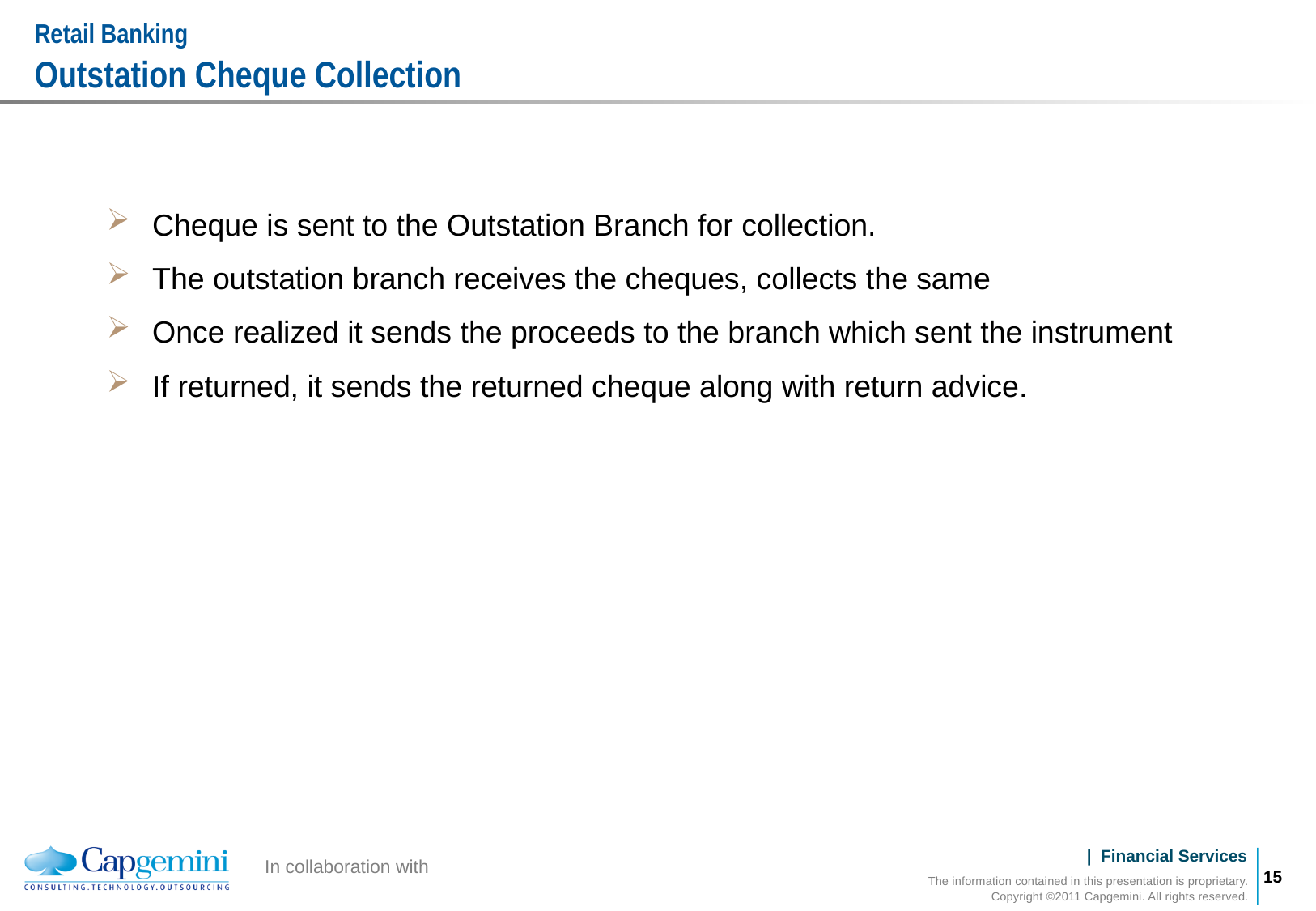

# Retail Banking Outstation Cheque Collection
Cheque is sent to the Outstation Branch for collection.
The outstation branch receives the cheques, collects the same
Once realized it sends the proceeds to the branch which sent the instrument
If returned, it sends the returned cheque along with return advice.